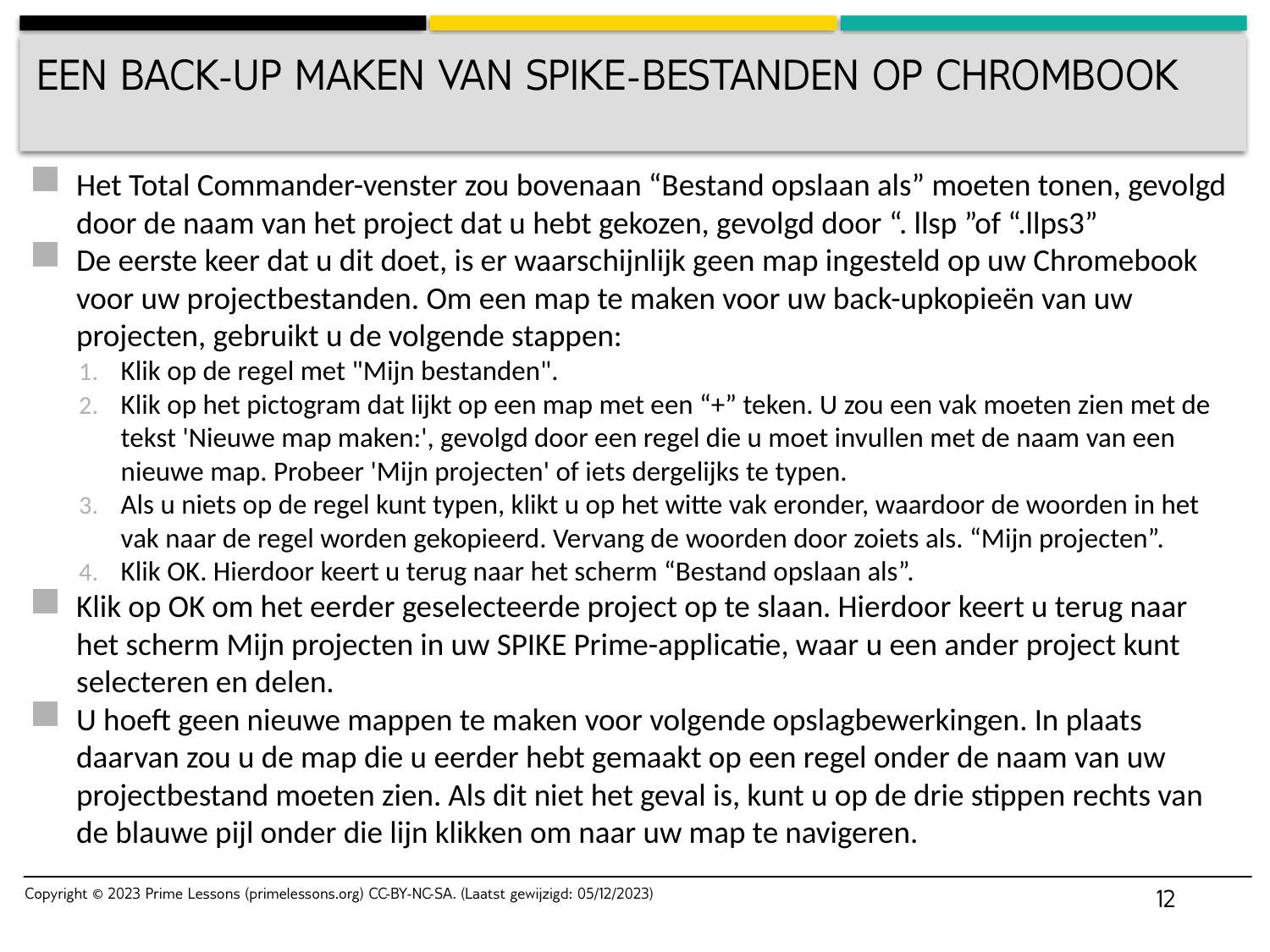

# EEN BACK-UP MAKEN VAN SPIKE-BESTANDEN OP CHROMBOOK
Het Total Commander-venster zou bovenaan “Bestand opslaan als” moeten tonen, gevolgd door de naam van het project dat u hebt gekozen, gevolgd door “. llsp ”of “.llps3”
De eerste keer dat u dit doet, is er waarschijnlijk geen map ingesteld op uw Chromebook voor uw projectbestanden. Om een map te maken voor uw back-upkopieën van uw projecten, gebruikt u de volgende stappen:
Klik op de regel met "Mijn bestanden".
Klik op het pictogram dat lijkt op een map met een “+” teken. U zou een vak moeten zien met de tekst 'Nieuwe map maken:', gevolgd door een regel die u moet invullen met de naam van een nieuwe map. Probeer 'Mijn projecten' of iets dergelijks te typen.
Als u niets op de regel kunt typen, klikt u op het witte vak eronder, waardoor de woorden in het vak naar de regel worden gekopieerd. Vervang de woorden door zoiets als. “Mijn projecten”.
Klik OK. Hierdoor keert u terug naar het scherm “Bestand opslaan als”.
Klik op OK om het eerder geselecteerde project op te slaan. Hierdoor keert u terug naar het scherm Mijn projecten in uw SPIKE Prime-applicatie, waar u een ander project kunt selecteren en delen.
U hoeft geen nieuwe mappen te maken voor volgende opslagbewerkingen. In plaats daarvan zou u de map die u eerder hebt gemaakt op een regel onder de naam van uw projectbestand moeten zien. Als dit niet het geval is, kunt u op de drie stippen rechts van de blauwe pijl onder die lijn klikken om naar uw map te navigeren.
12
Copyright © 2023 Prime Lessons (primelessons.org) CC-BY-NC-SA. (Laatst gewijzigd: 05/12/2023)